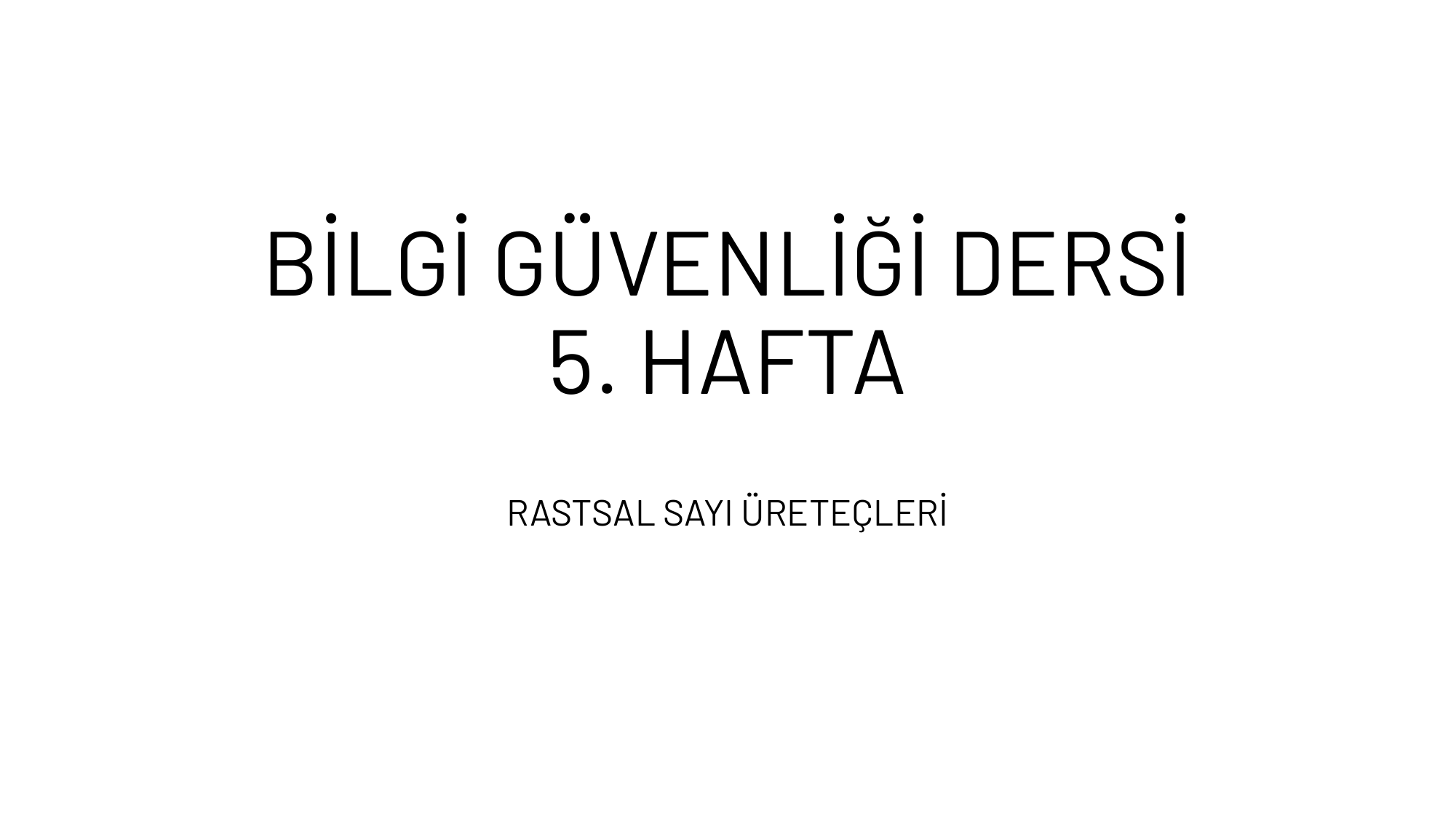

# BİLGİ GÜVENLİĞİ DERSİ 5. HAFTA

RASTSAL SAYI ÜRETEÇLERİ